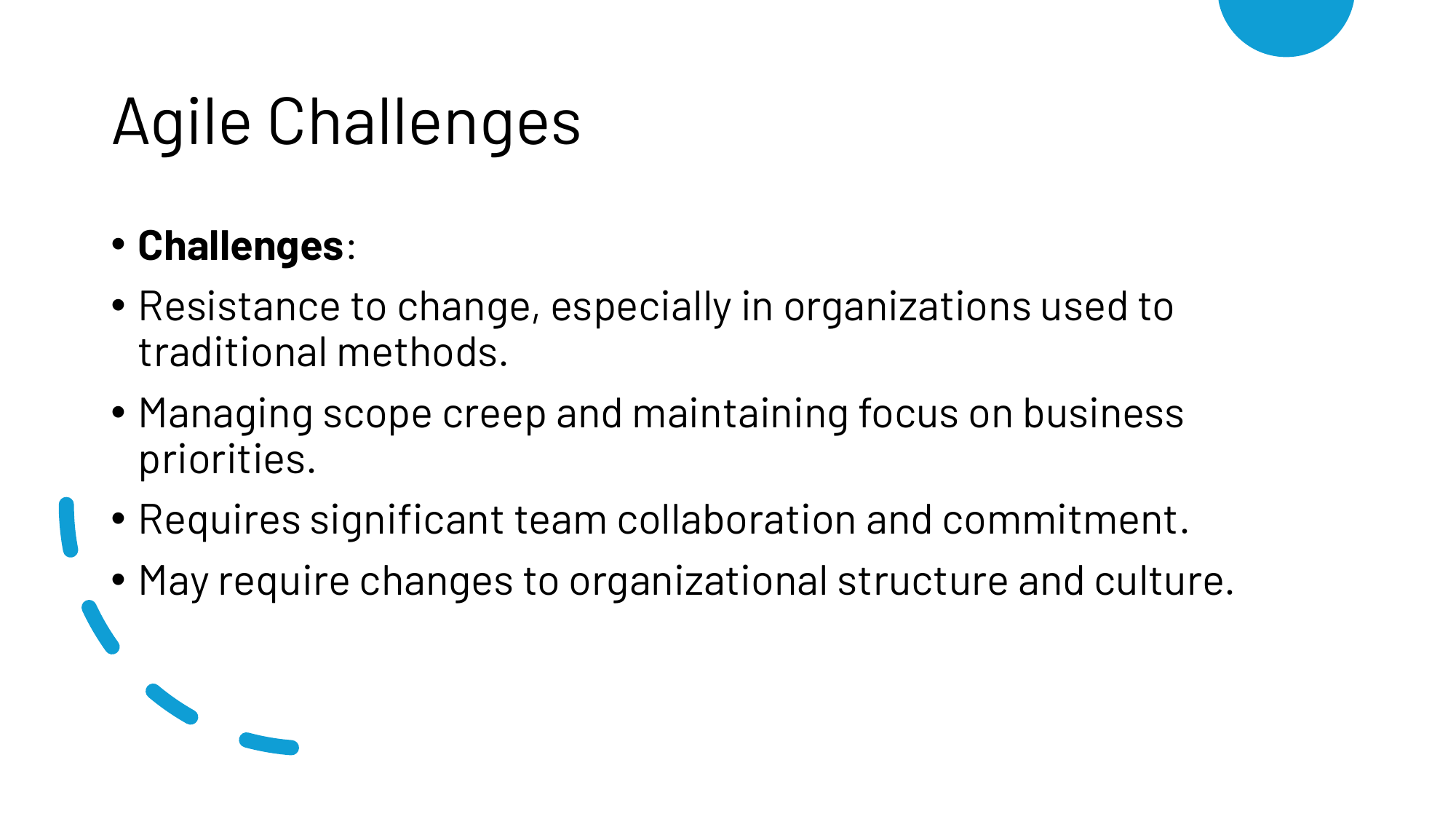

# Agile Challenges
Challenges:
Resistance to change, especially in organizations used to traditional methods.
Managing scope creep and maintaining focus on business priorities.
Requires significant team collaboration and commitment.
May require changes to organizational structure and culture.